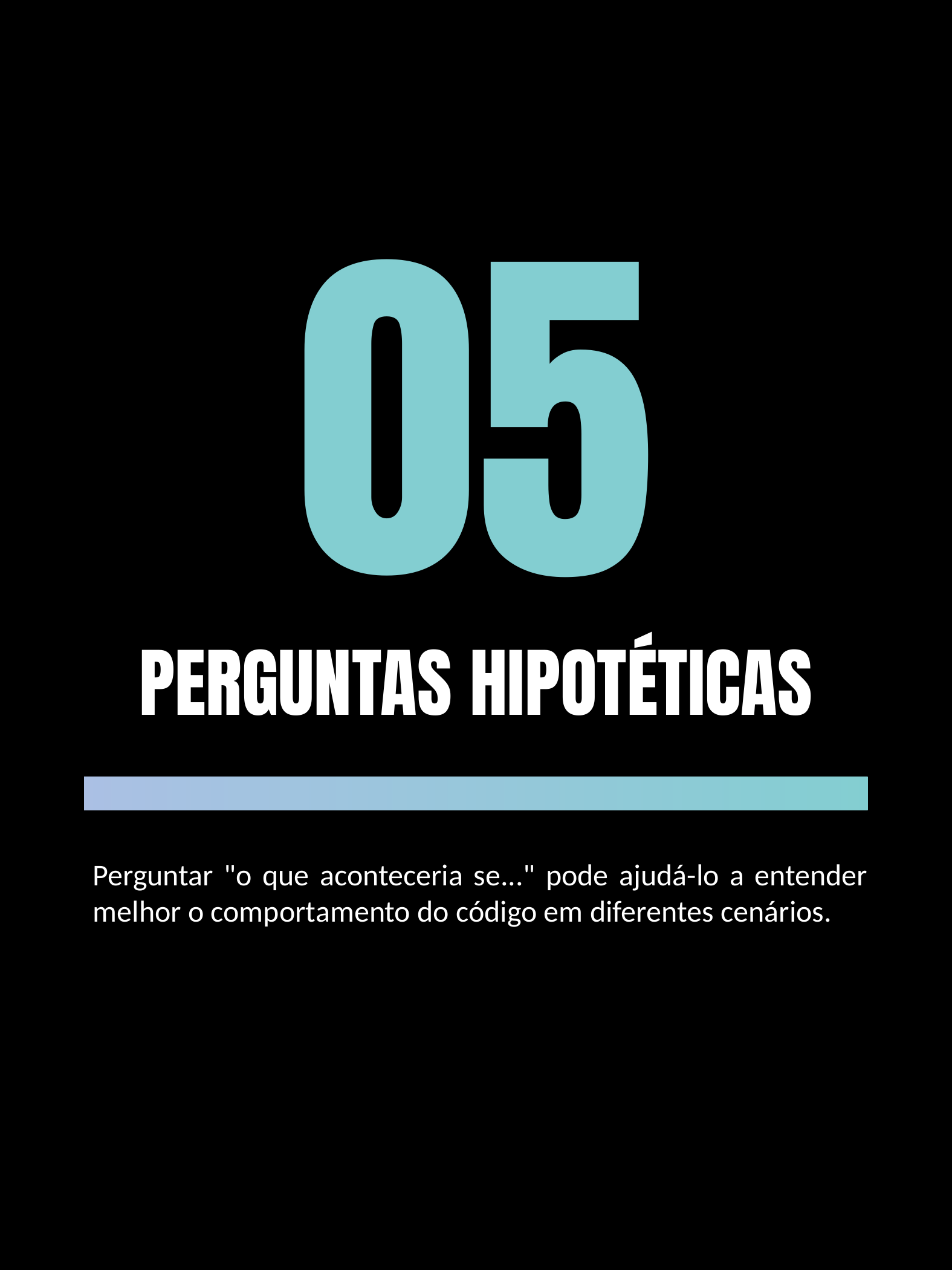

05
PERGUNTAS HIPOTÉTICAS

Perguntar "o que aconteceria se..." pode ajudá-lo a entender melhor o comportamento do código em diferentes cenários.
ASCENÇÃO DA IA - DANIEL CARVALHAIS
11